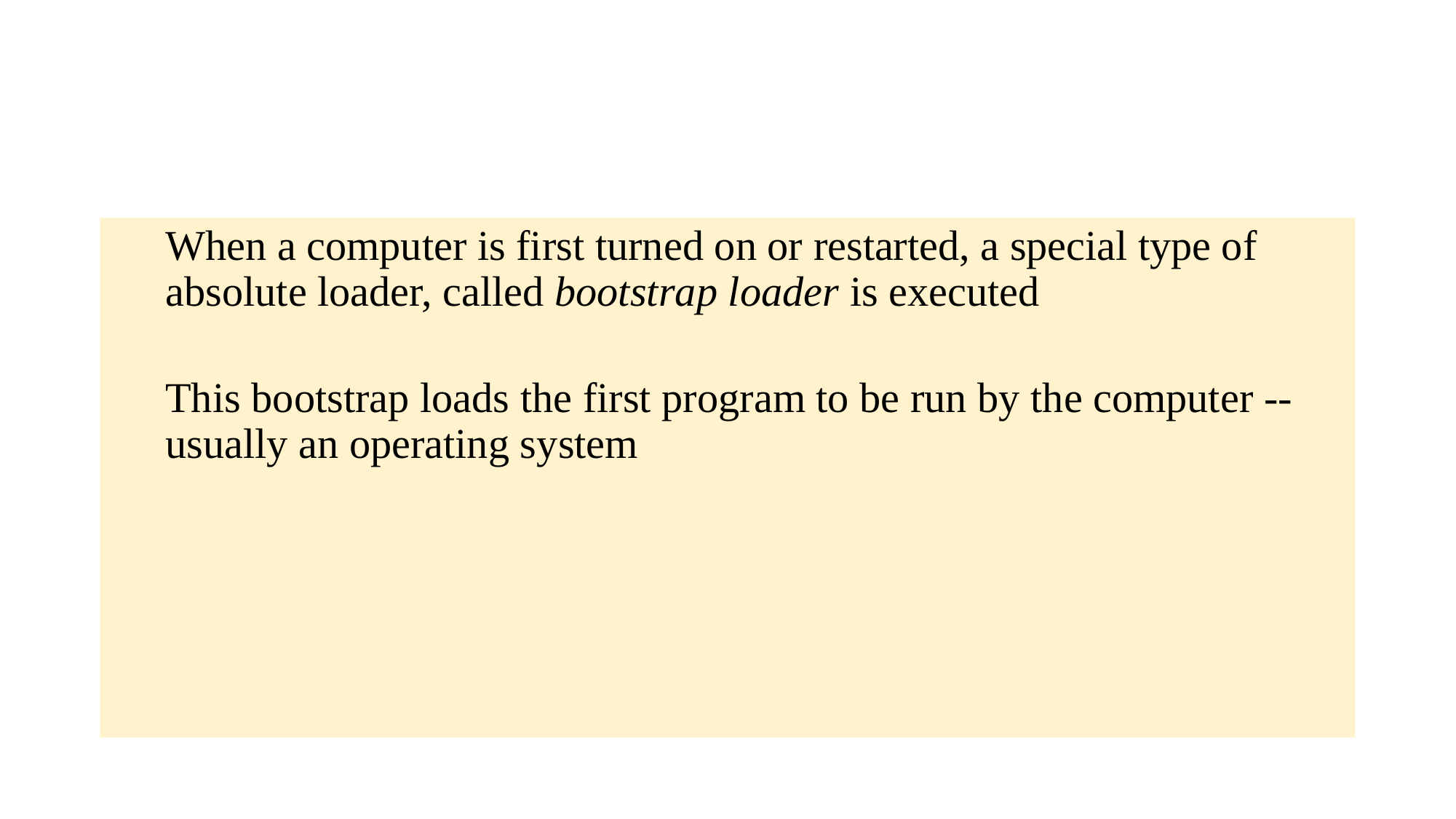

#
When a computer is first turned on or restarted, a special type of absolute loader, called bootstrap loader is executed

This bootstrap loads the first program to be run by the computer -- usually an operating system